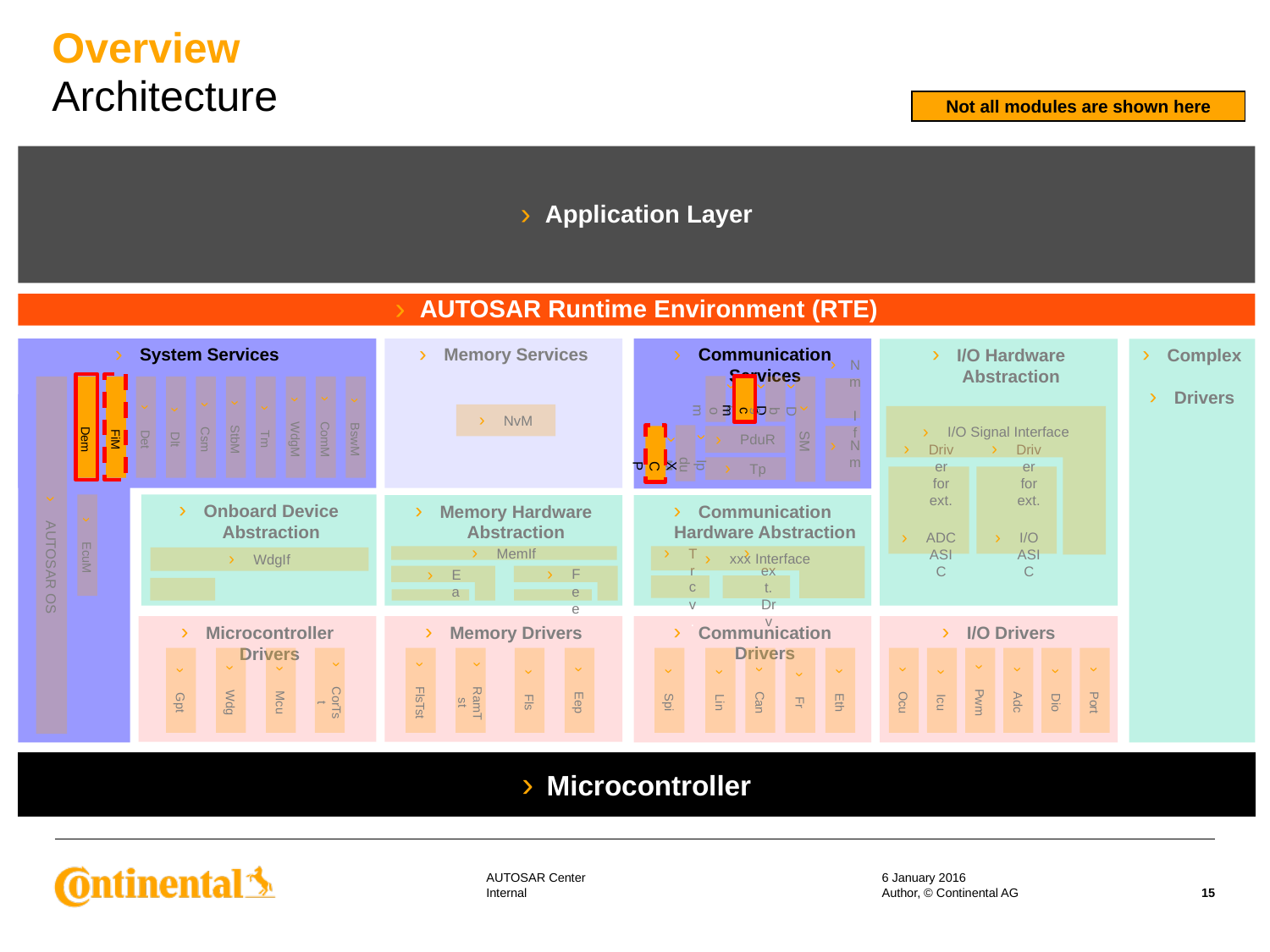

# Overview Architecture
Not all modules are shown here
Application Layer
AUTOSAR Runtime Environment (RTE)
System Services
Memory Services
Communication Services
I/O Hardware Abstraction
Complex
Drivers
AUTOSAR OS
Dem
FiM
Det
Dlt
Csm
StbM
Tm
WdgM
ComM
BswM
Nm If
Dcm
Com
Dbg

NvM
I/O Signal Interface
SM
PduR
Nm
IpduM
XCP
WdgIf
Tp
Driver for ext.
ADC ASIC
Driver for ext.
I/O ASIC
EcuM
Onboard Device Abstraction
Memory Hardware Abstraction
Communication Hardware Abstraction
MemIf
xxx Interface
 ext. Drv

Trcv.
Fee
Ea

Microcontroller Drivers
Memory Drivers
Communication Drivers
I/O Drivers
Gpt
Wdg
Mcu
CorTst
FlsTst
RamTst
Fls
Eep
Spi
Lin
Can
Fr
Eth
Ocu
Icu
Pwm
Adc
Dio
Port
Microcontroller

6 January 2016
Author, © Continental AG
15